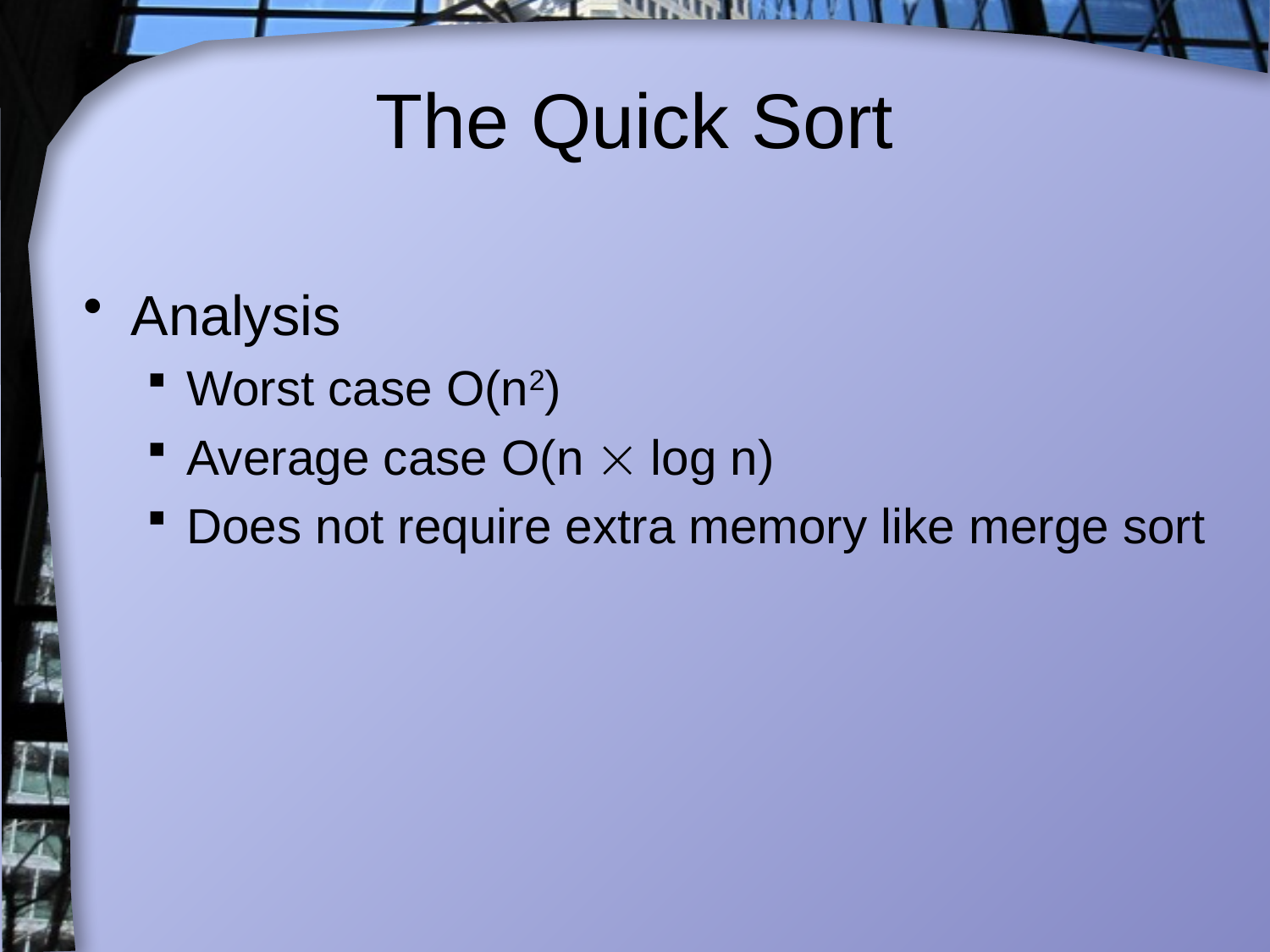

# The Quick Sort
Analysis
Worst case O(n2)
Average case O(n × log n)
Does not require extra memory like merge sort